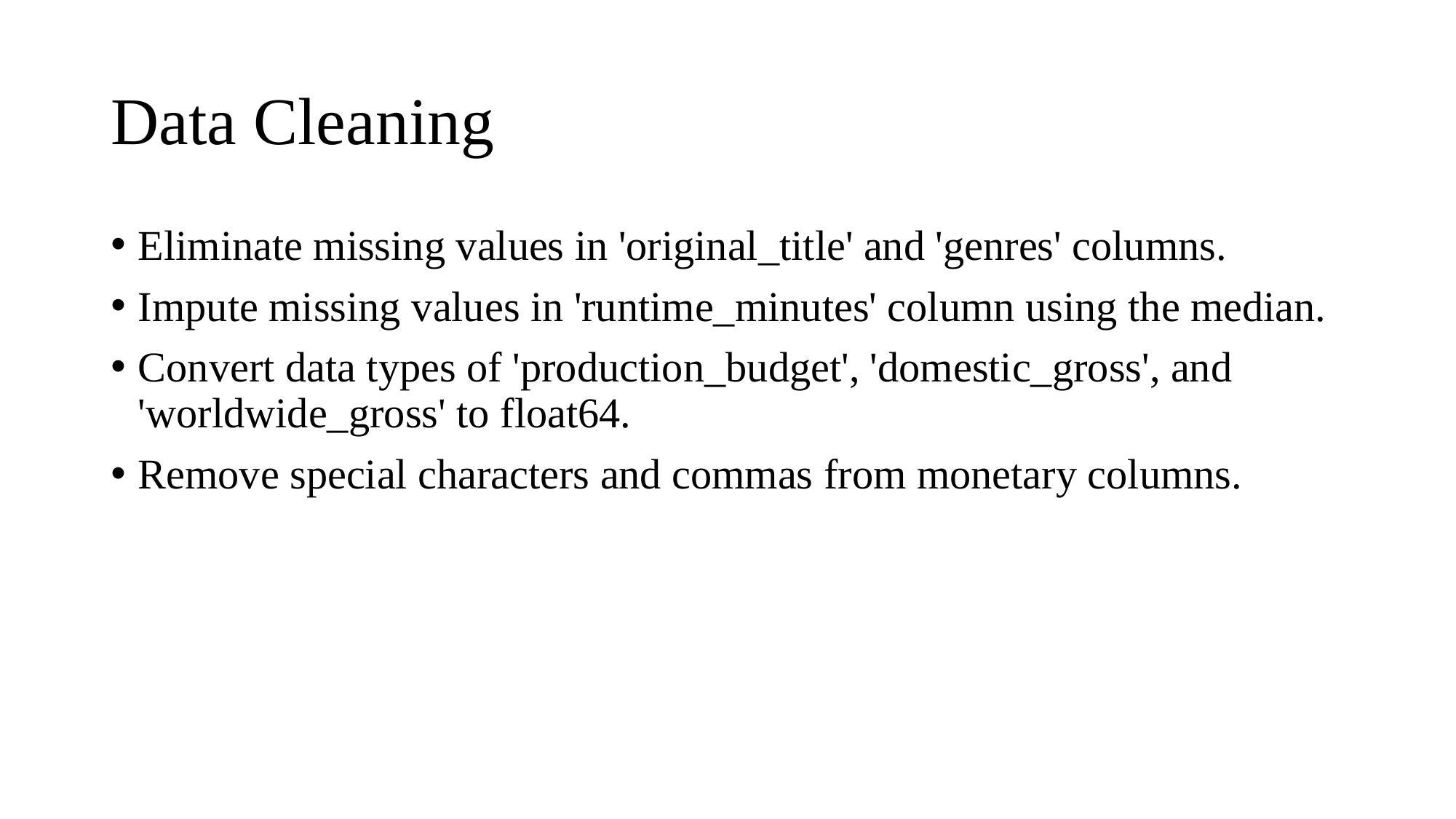

# Data Cleaning
Eliminate missing values in 'original_title' and 'genres' columns.
Impute missing values in 'runtime_minutes' column using the median.
Convert data types of 'production_budget', 'domestic_gross', and 'worldwide_gross' to float64.
Remove special characters and commas from monetary columns.